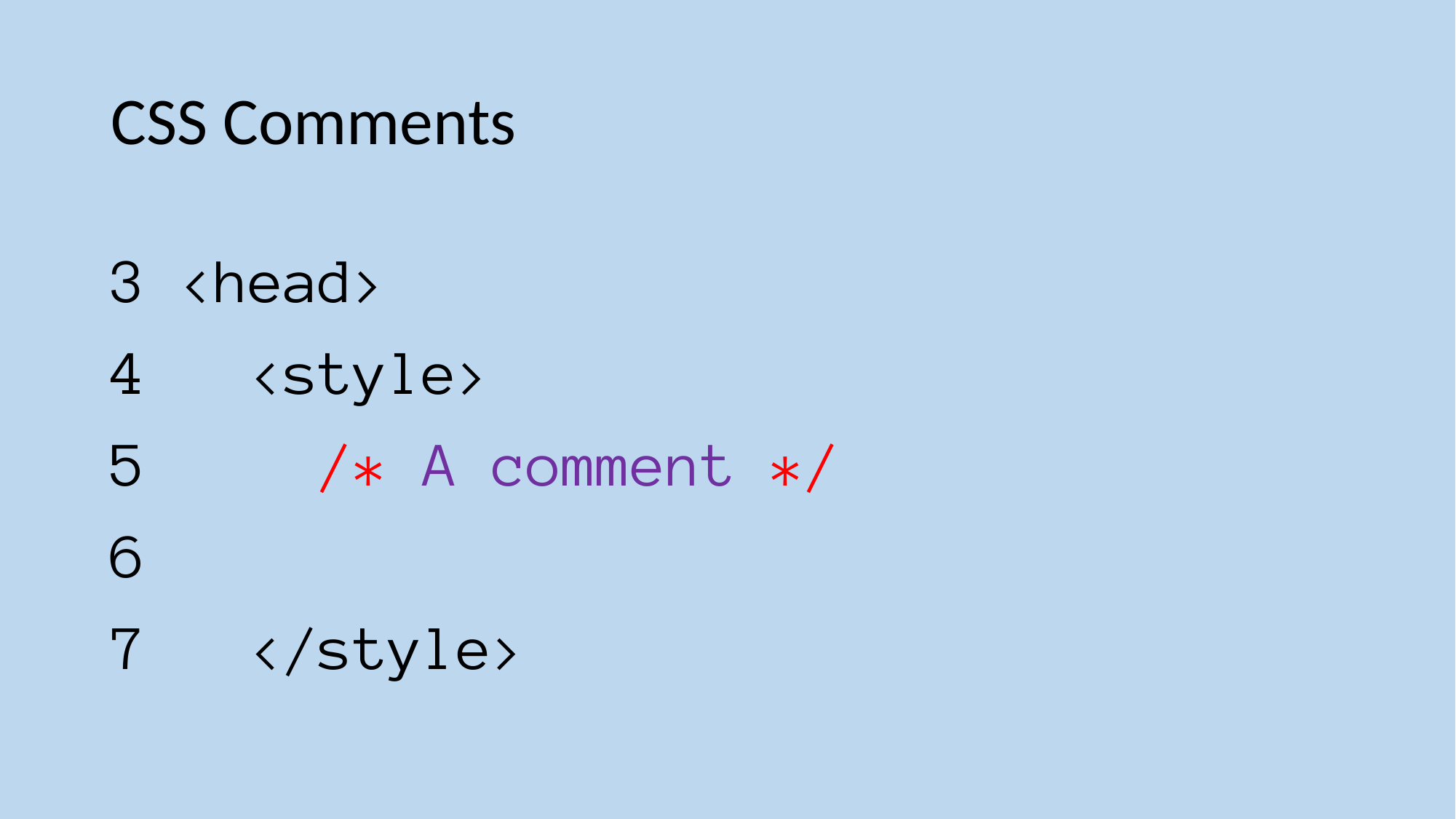

# CSS Comments
3 <head>
4   <style>
5     /* A comment */
6
7   </style>